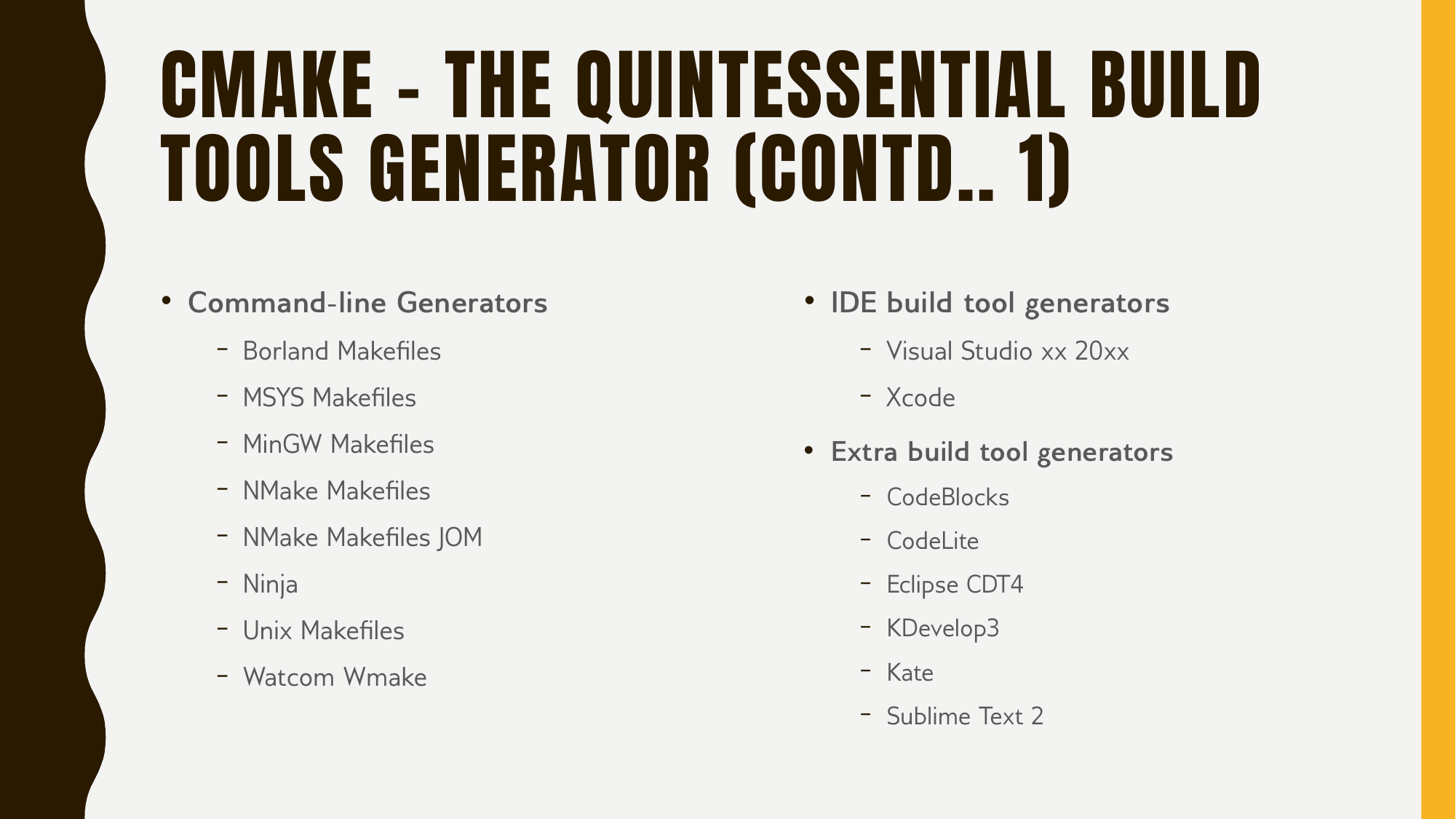

# Cmake – The quintessential build TOOLs generator (contd.. 1)
Command-line Generators
Borland Makefiles
MSYS Makefiles
MinGW Makefiles
NMake Makefiles
NMake Makefiles JOM
Ninja
Unix Makefiles
Watcom Wmake
IDE build tool generators
Visual Studio xx 20xx
Xcode
Extra build tool generators
CodeBlocks
CodeLite
Eclipse CDT4
KDevelop3
Kate
Sublime Text 2